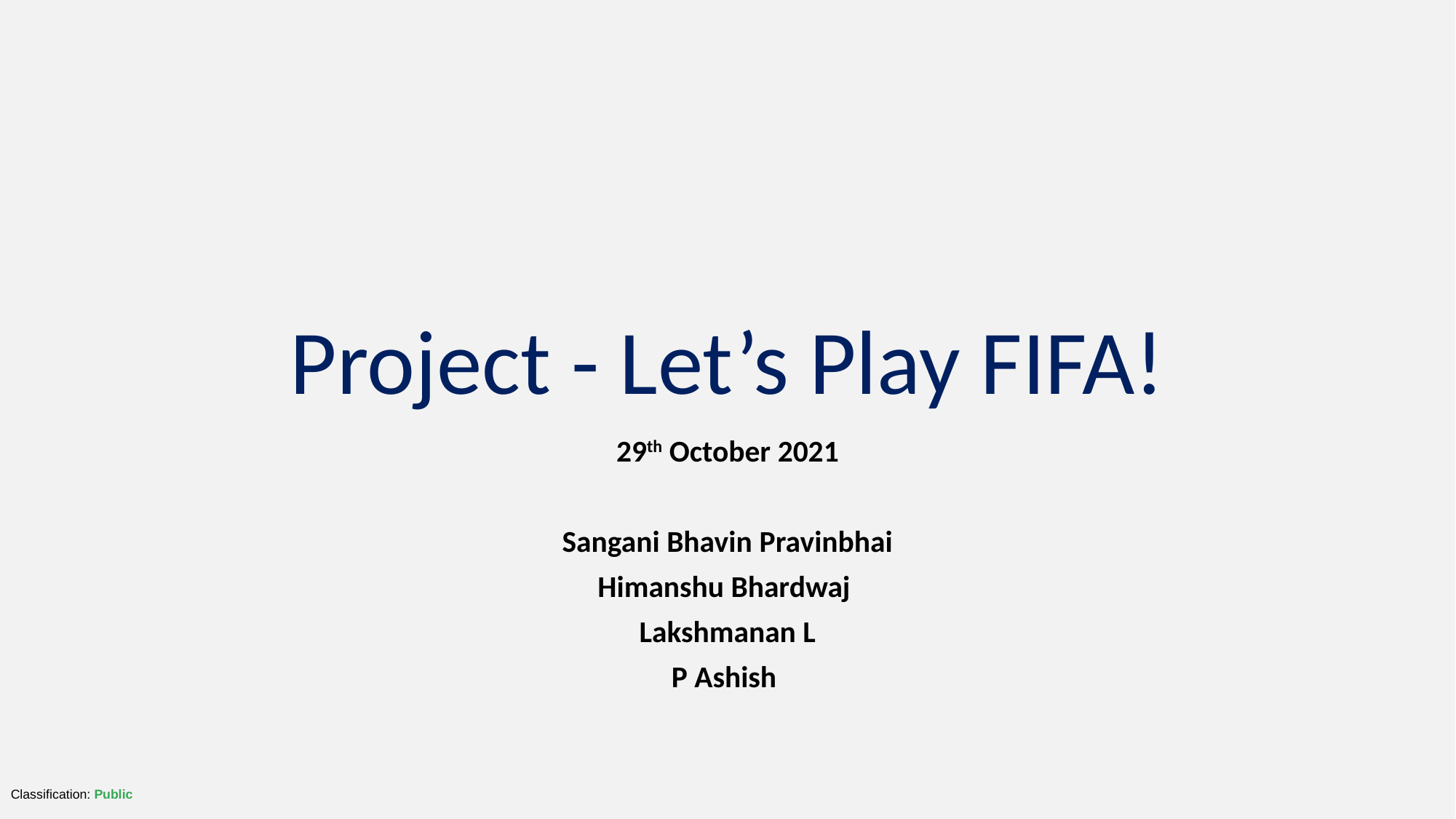

# Project - Let’s Play FIFA!
29th October 2021

Sangani Bhavin Pravinbhai
Himanshu Bhardwaj
Lakshmanan L
P Ashish